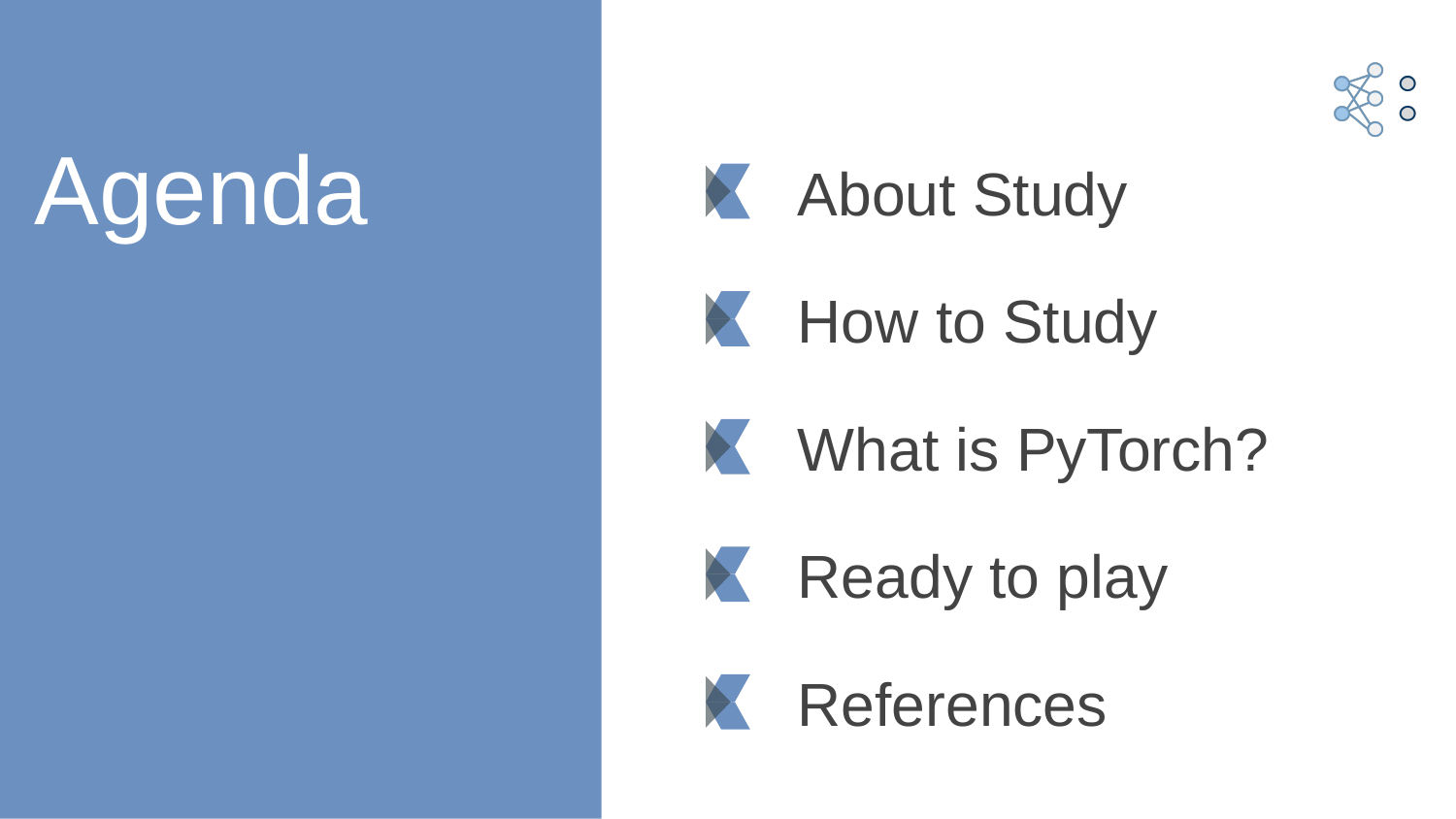

# Agenda
About Study

How to Study

What is PyTorch?

Ready to play

References